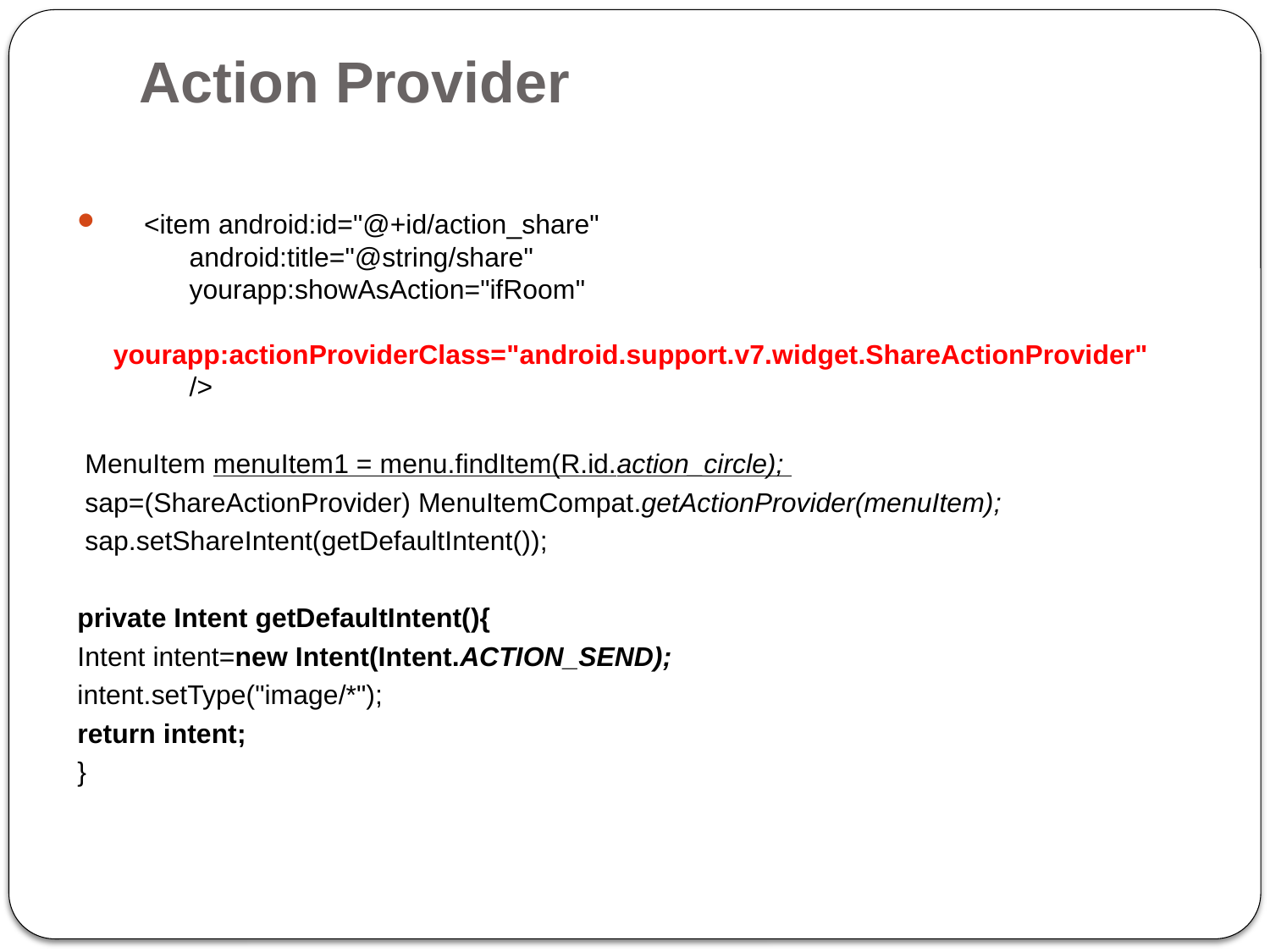

# Action Provider
    <item android:id="@+id/action_share"
          android:title="@string/share"
          yourapp:showAsAction="ifRoom"
          yourapp:actionProviderClass="android.support.v7.widget.ShareActionProvider"
          />

 MenuItem menuItem1 = menu.findItem(R.id.action_circle);
 sap=(ShareActionProvider) MenuItemCompat.getActionProvider(menuItem);
 sap.setShareIntent(getDefaultIntent());

private Intent getDefaultIntent(){
Intent intent=new Intent(Intent.ACTION_SEND);
intent.setType("image/*");
return intent;
}